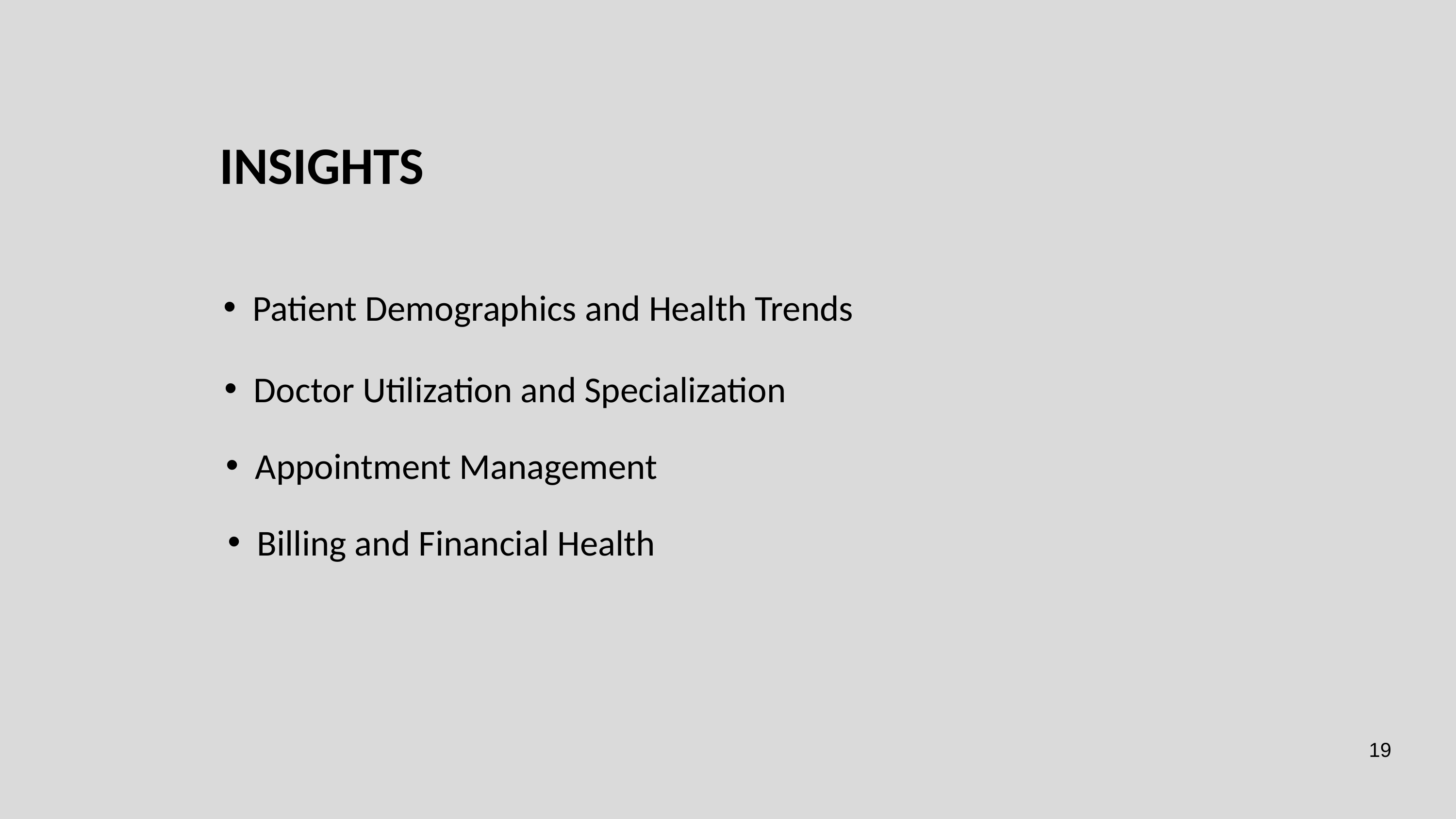

INSIGHTS
Patient Demographics and Health Trends

Doctor Utilization and Specialization
Appointment Management
Billing and Financial Health
19